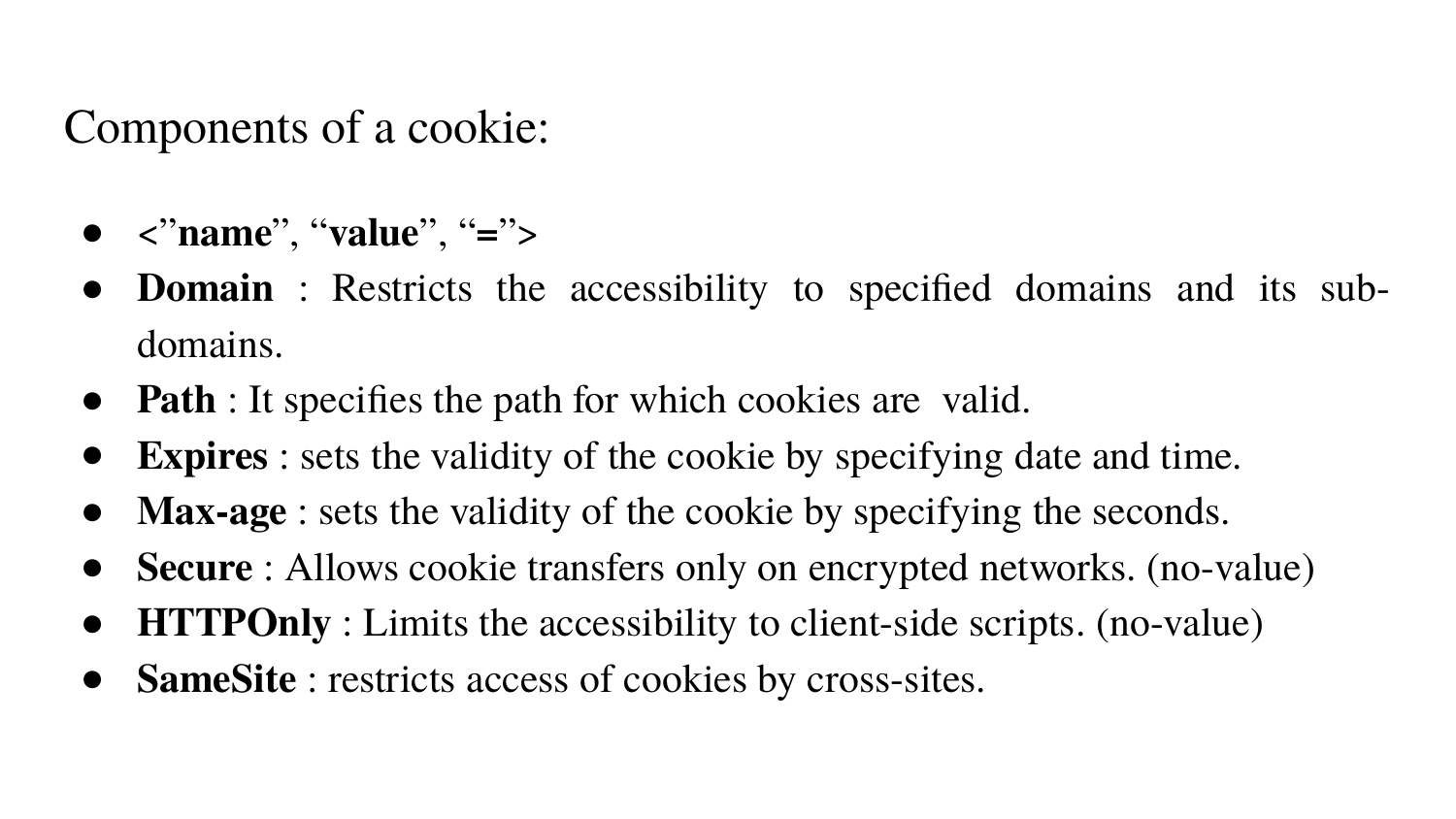

# Components of a cookie:
<”name”, “value”, “=”>
Domain : Restricts the accessibility to specified domains and its sub-domains.
Path : It specifies the path for which cookies are  valid.
Expires : sets the validity of the cookie by specifying date and time.
Max-age : sets the validity of the cookie by specifying the seconds.
Secure : Allows cookie transfers only on encrypted networks. (no-value)
HTTPOnly : Limits the accessibility to client-side scripts. (no-value)
SameSite : restricts access of cookies by cross-sites.